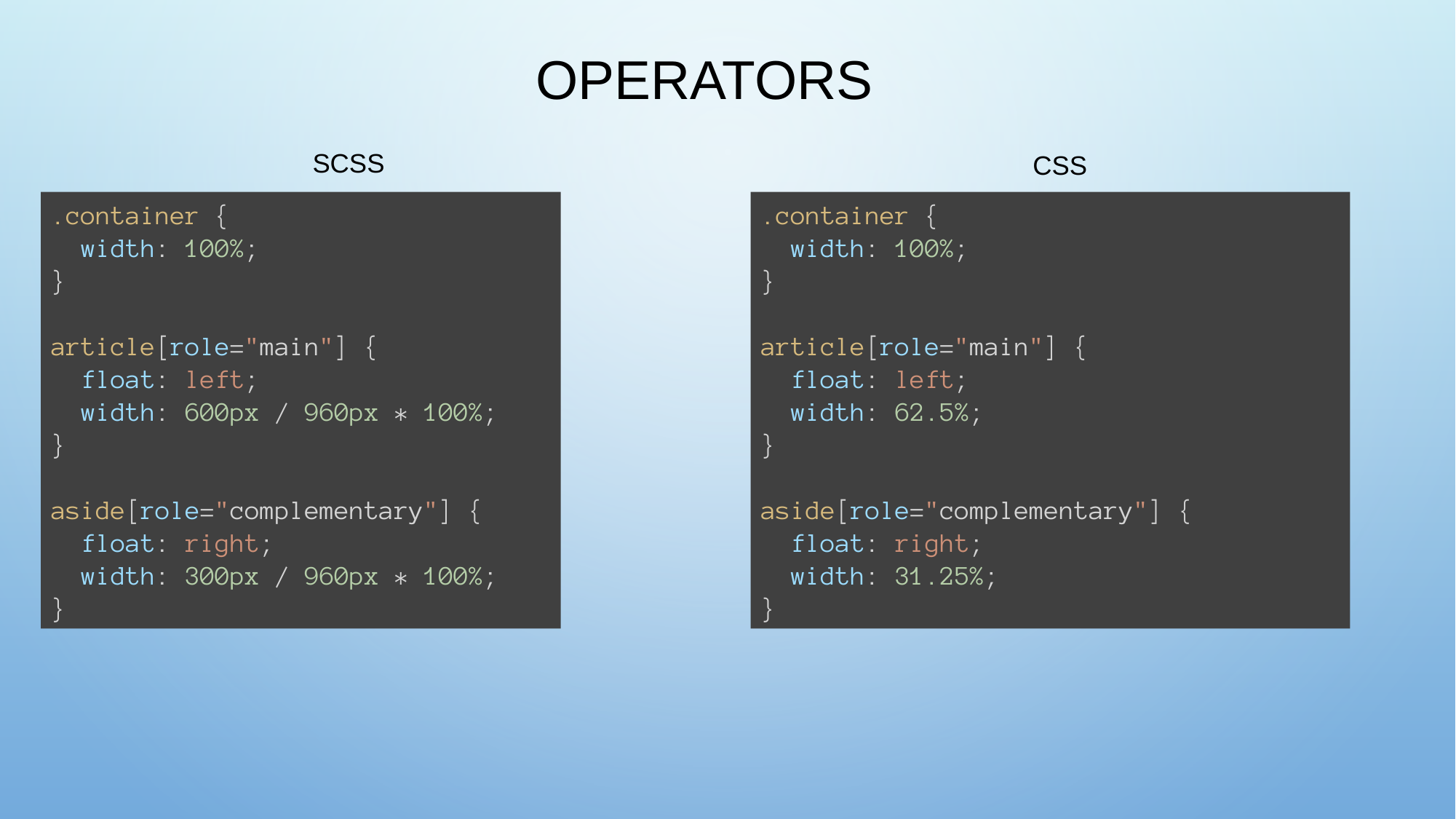

# Operators
SCSS
CSS
.container {
  width: 100%;
}
article[role="main"] {
  float: left;
  width: 600px / 960px * 100%;
}
aside[role="complementary"] {
  float: right;
  width: 300px / 960px * 100%;
}
.container {
  width: 100%;
}
article[role="main"] {
  float: left;
  width: 62.5%;
}
aside[role="complementary"] {
  float: right;
  width: 31.25%;
}